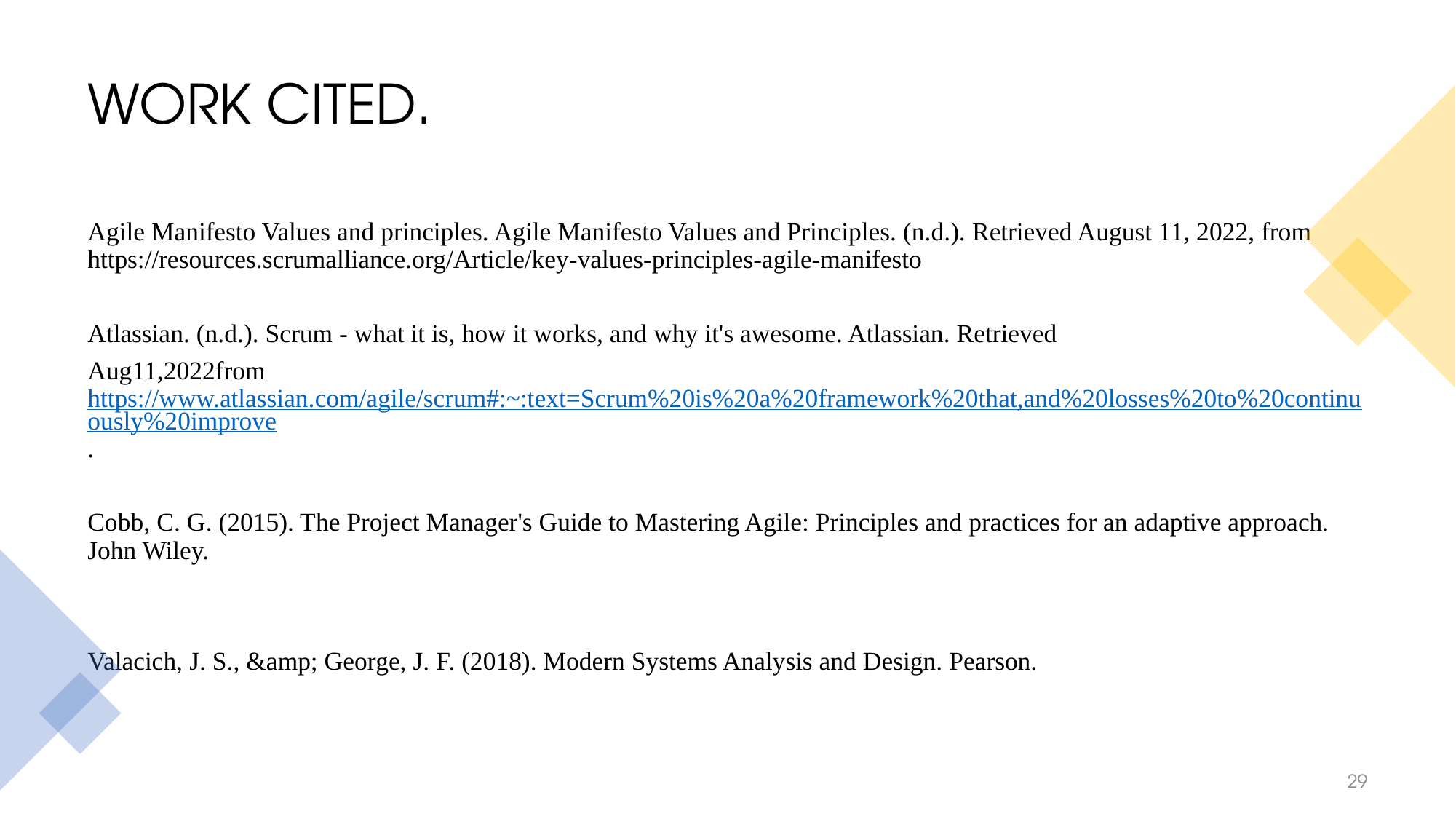

WORK CITED.

Agile Manifesto Values and principles. Agile Manifesto Values and Principles. (n.d.). Retrieved August 11, 2022, from https://resources.scrumalliance.org/Article/key-values-principles-agile-manifesto

Atlassian. (n.d.). Scrum - what it is, how it works, and why it's awesome. Atlassian. Retrieved
Aug11,2022from https://www.atlassian.com/agile/scrum#:~:text=Scrum%20is%20a%20framework%20that,and%20losses%20to%20continuously%20improve.

Cobb, C. G. (2015). The Project Manager's Guide to Mastering Agile: Principles and practices for an adaptive approach. John Wiley.

Valacich, J. S., &amp; George, J. F. (2018). Modern Systems Analysis and Design. Pearson.

29